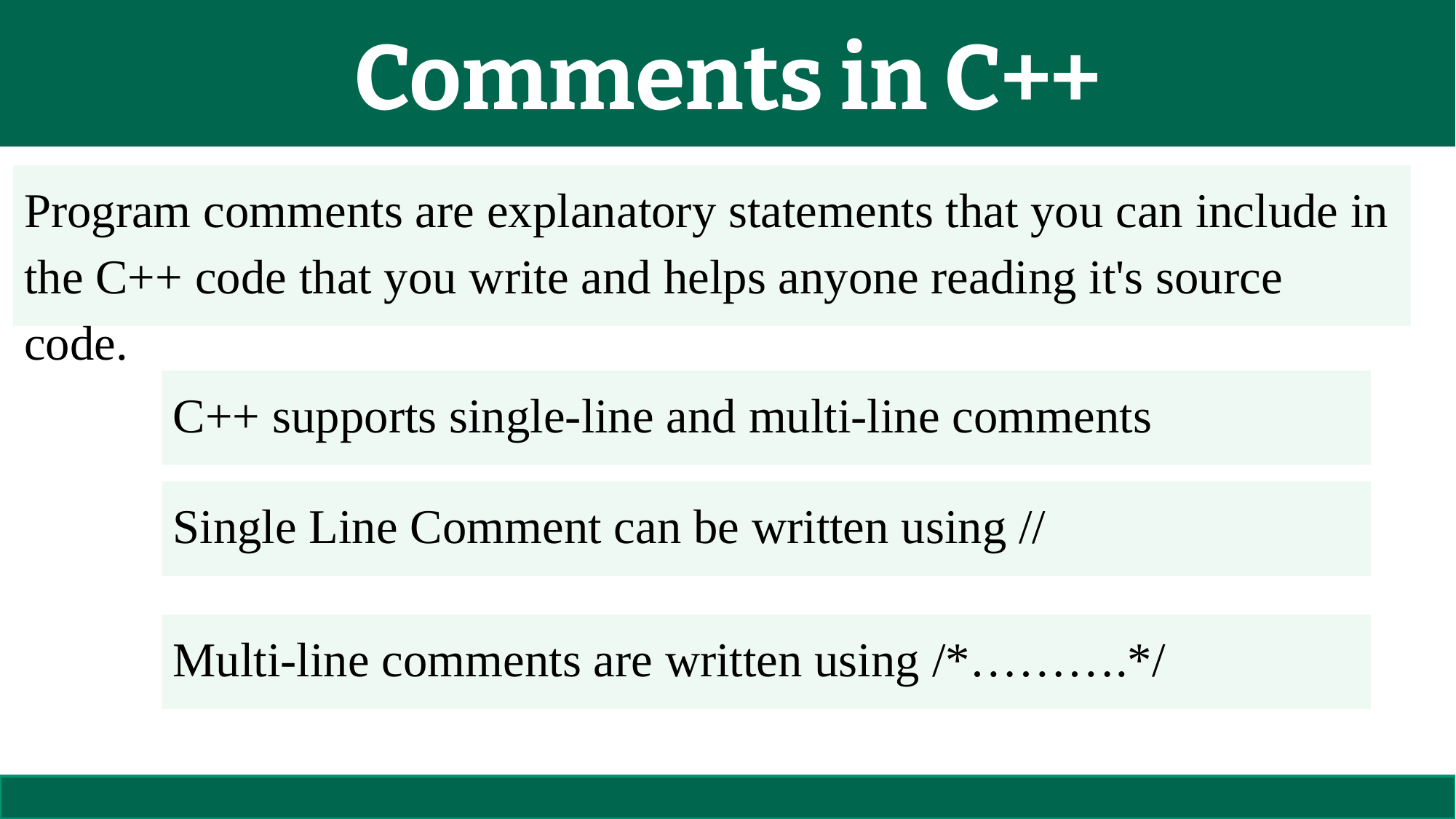

# Comments in C++
Program comments are explanatory statements that you can include in the C++ code that you write and helps anyone reading it's source code.
C++ supports single-line and multi-line comments
Single Line Comment can be written using //
Multi-line comments are written using /*……….*/